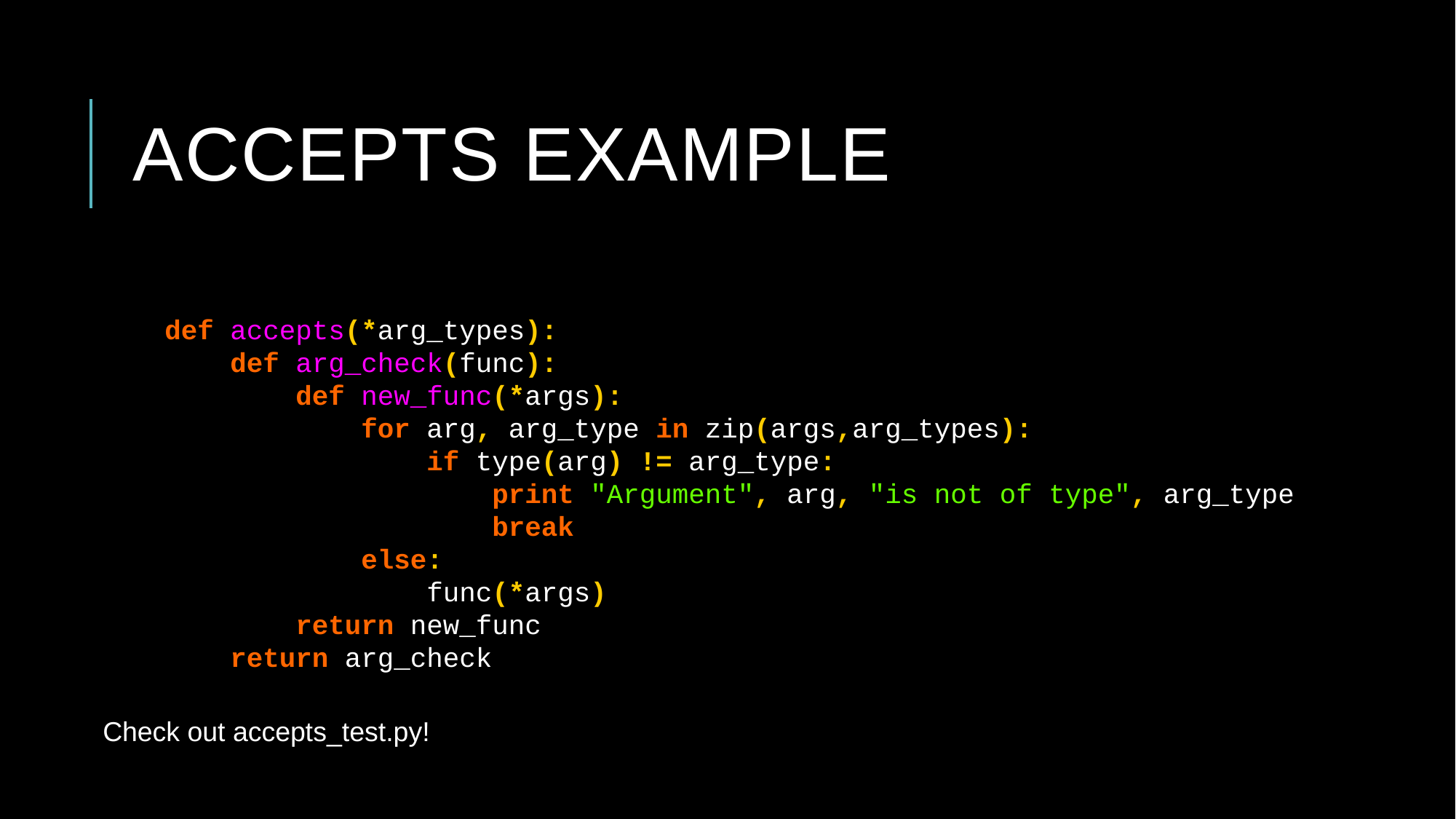

# Accepts example
def accepts(*arg_types):
    def arg_check(func):
        def new_func(*args):
            for arg, arg_type in zip(args,arg_types):
                if type(arg) != arg_type:
                    print "Argument", arg, "is not of type", arg_type
                    break
            else:
                func(*args)
        return new_func
    return arg_check
Check out accepts_test.py!